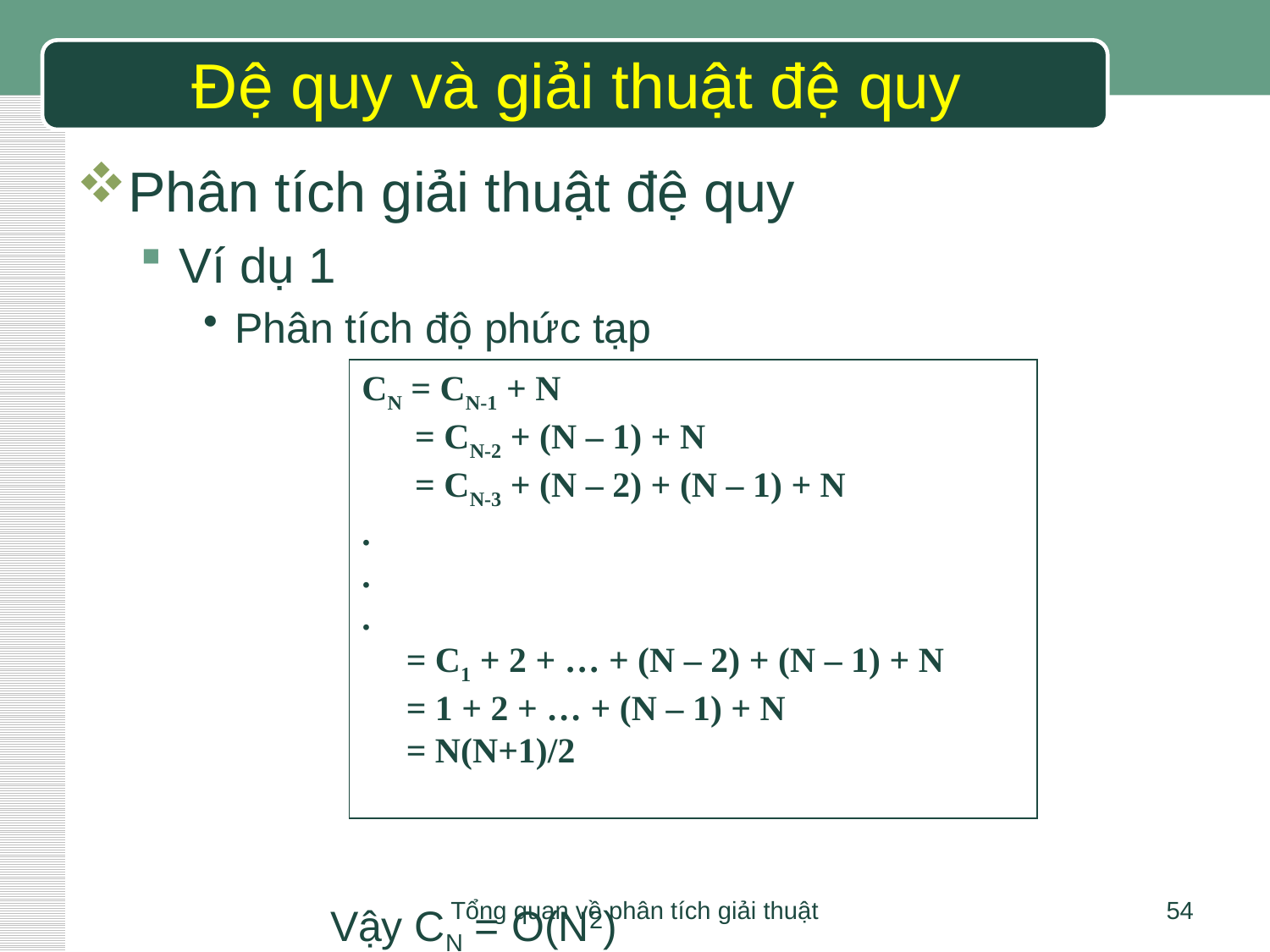

# Đệ quy và giải thuật đệ quy
Phân tích giải thuật đệ quy
Ví dụ 1
Phân tích độ phức tạp

	Vậy CN = O(N2)
CN = CN-1 + N
      = CN-2 + (N – 1) + N
      = CN-3 + (N – 2) + (N – 1) + N
.
.
.
     = C1 + 2 + … + (N – 2) + (N – 1) + N
     = 1 + 2 + … + (N – 1) + N
     = N(N+1)/2

Tổng quan về phân tích giải thuật
54